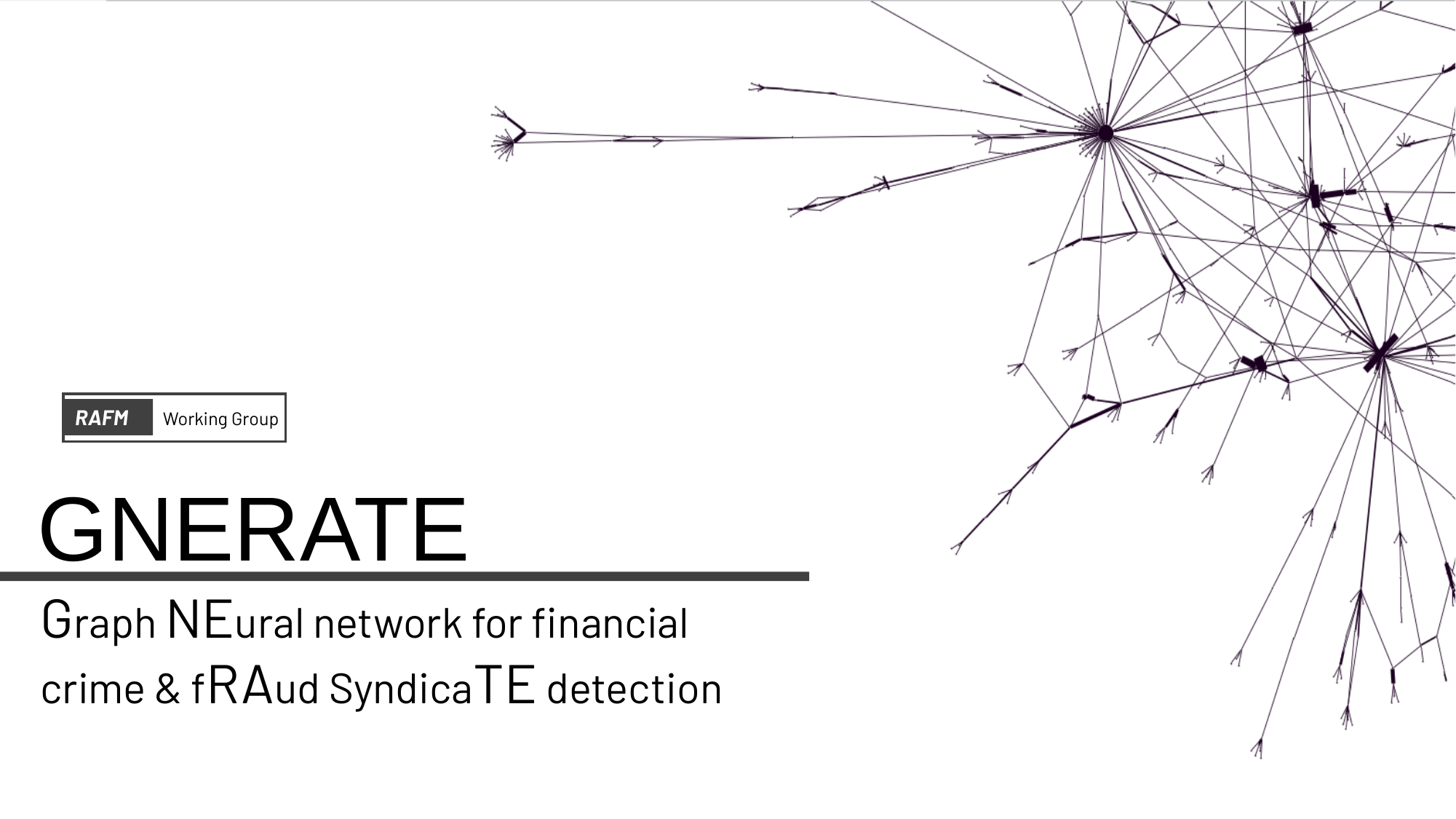

RAFM
Working Group
GNERATE

Graph NEural network for financial crime & fRAud SyndicaTE detection